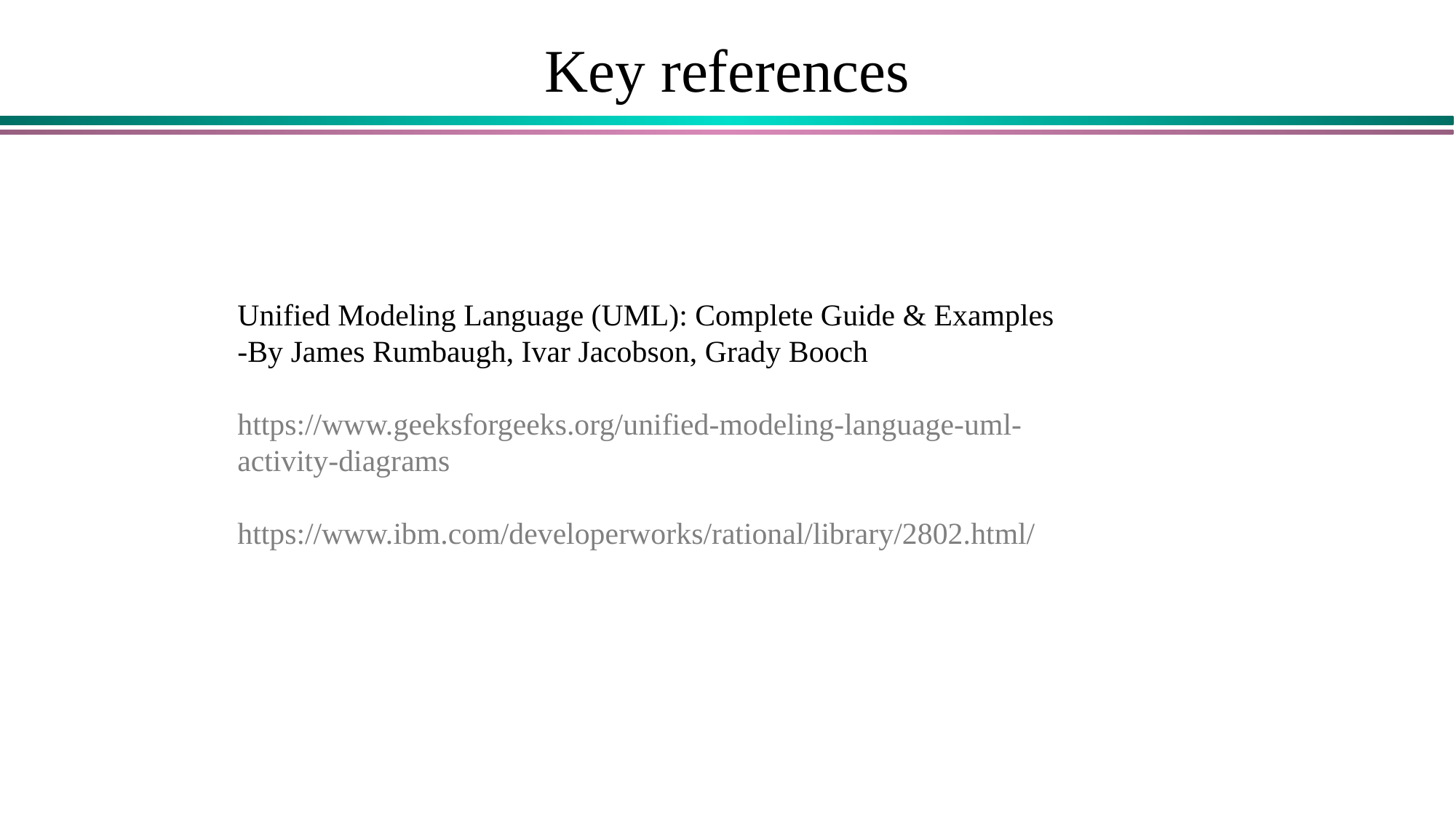

# Key references
Unified Modeling Language (UML): Complete Guide & Examples
-By James Rumbaugh, Ivar Jacobson, Grady Booch

https://www.geeksforgeeks.org/unified-modeling-language-uml-activity-diagrams

https://www.ibm.com/developerworks/rational/library/2802.html/